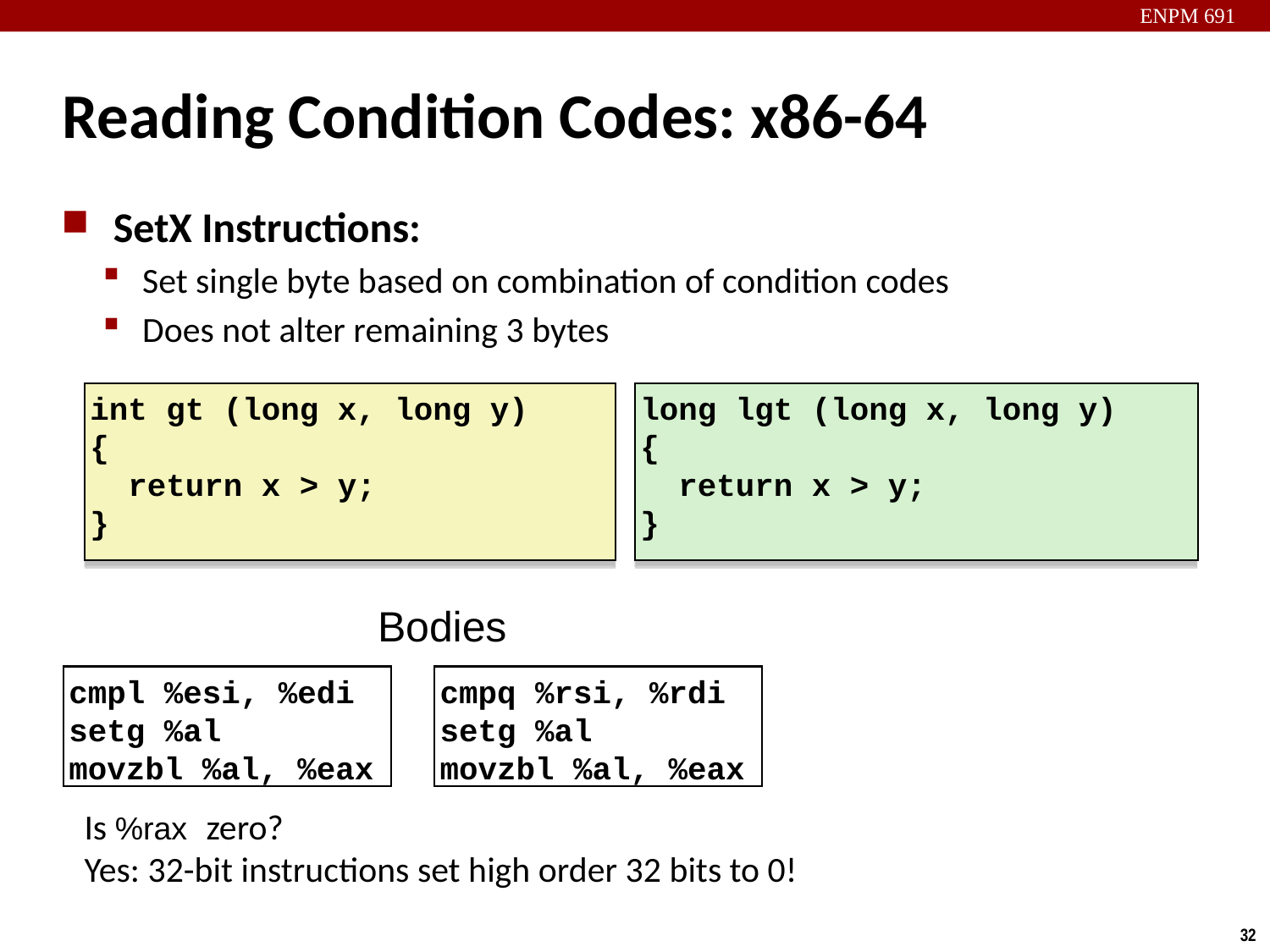

# Reading Condition Codes: x86-64
SetX Instructions:
Set single byte based on combination of condition codes
Does not alter remaining 3 bytes
int gt (long x, long y)
{
  return x > y;
}
long lgt (long x, long y)
{
  return x > y;
}
Bodies
cmpl %esi, %edi
setg %al
movzbl %al, %eax
cmpq %rsi, %rdi
setg %al
movzbl %al, %eax
Is %rax zero?
Yes: 32-bit instructions set high order 32 bits to 0!